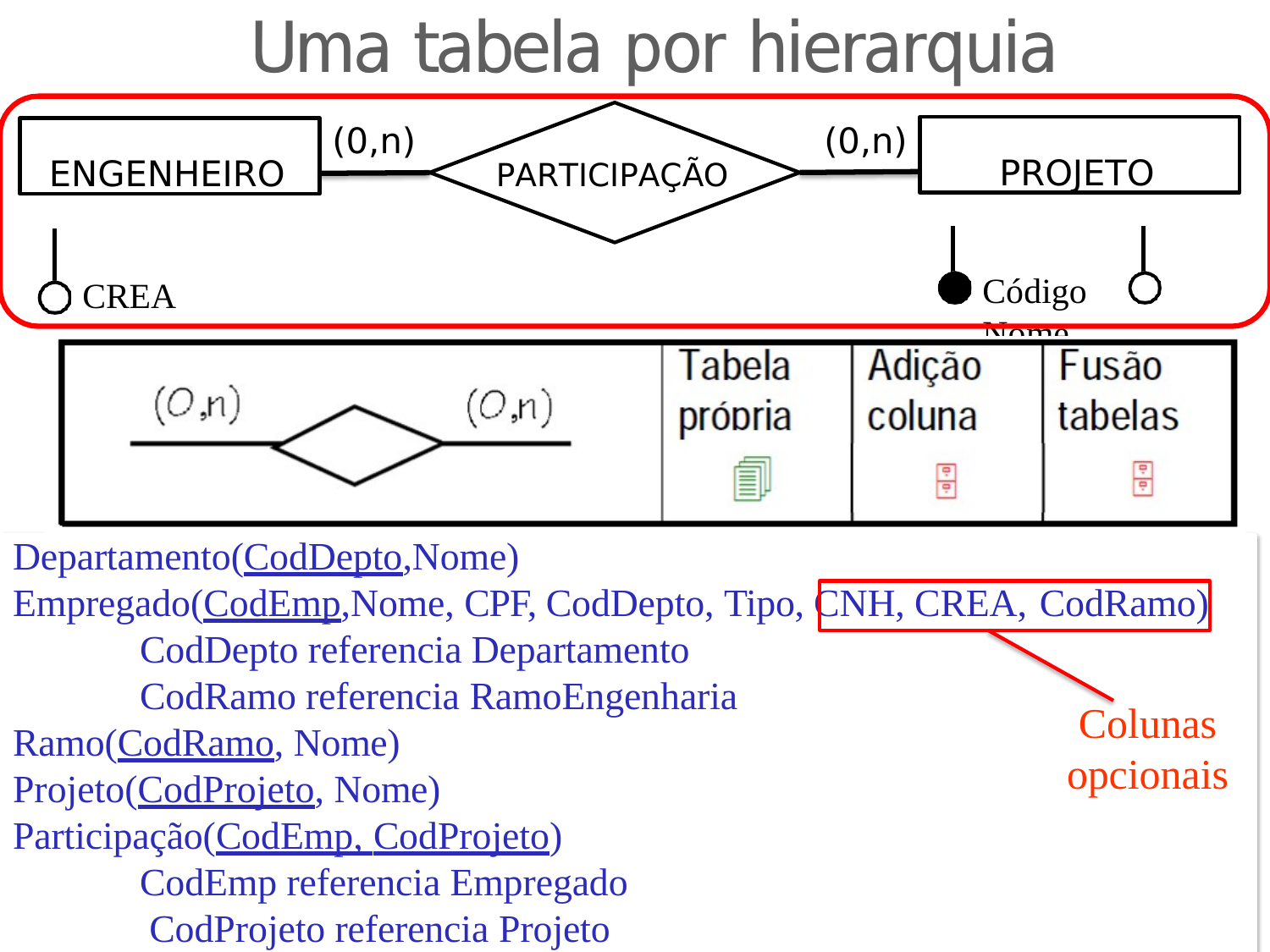

# Uma tabela por hierarquia

(0,n)	(0,n)

PROJETO

ENGENHEIRO
PARTICIPAÇÃO

Código	Nome

CREA

Departamento(CodDepto,Nome)
Empregado(CodEmp,Nome, CPF, CodDepto, Tipo, CNH, CREA, CodRamo)

CodDepto referencia Departamento  CodRamo referencia RamoEngenharia
Ramo(CodRamo, Nome)  Projeto(CodProjeto, Nome)  Participação(CodEmp, CodProjeto)
CodEmp referencia Empregado  CodProjeto referencia Projeto

Colunas  opcionais
24